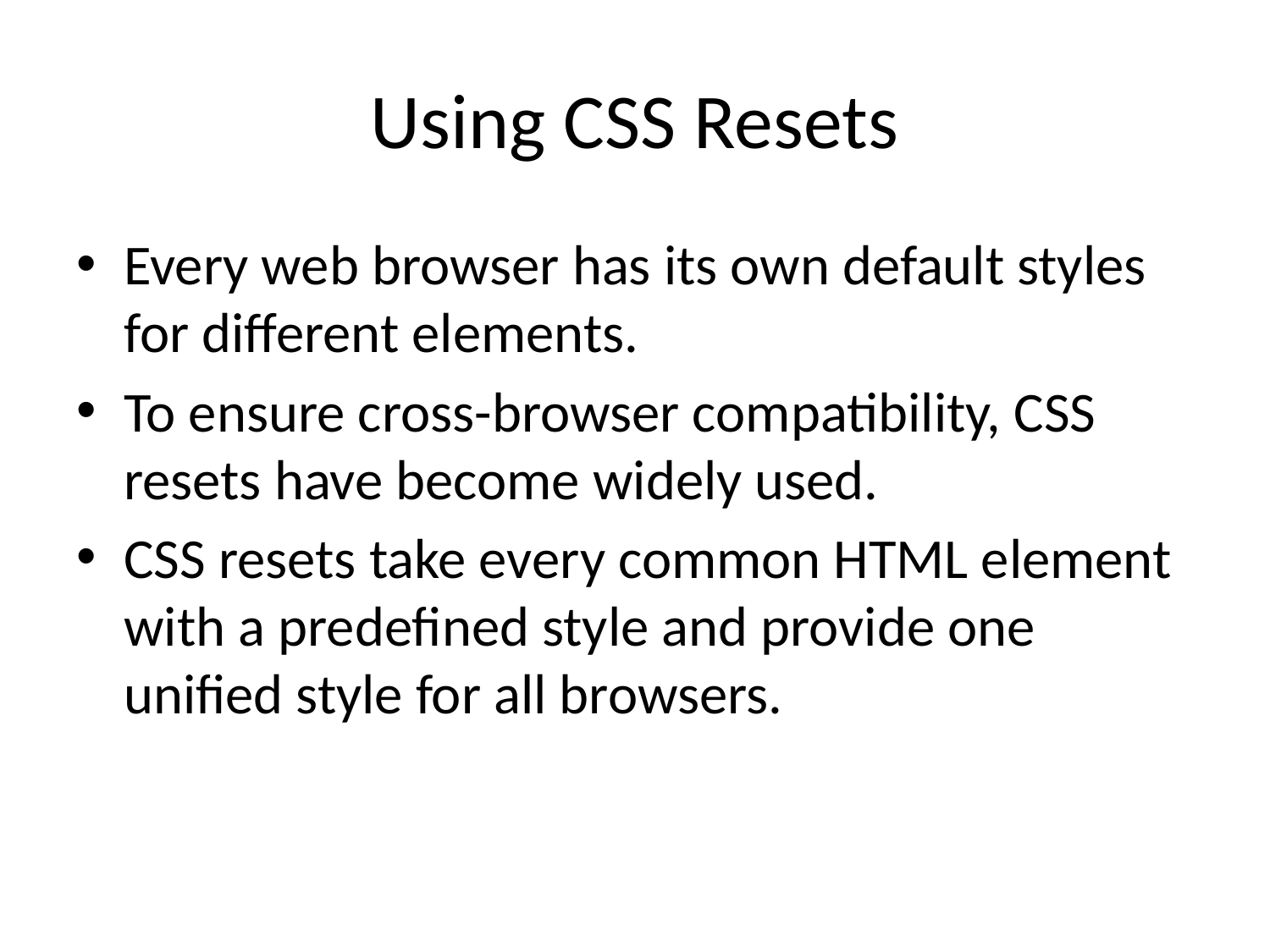

# Using CSS Resets
Every web browser has its own default styles for different elements.
To ensure cross-browser compatibility, CSS resets have become widely used.
CSS resets take every common HTML element with a predefined style and provide one unified style for all browsers.